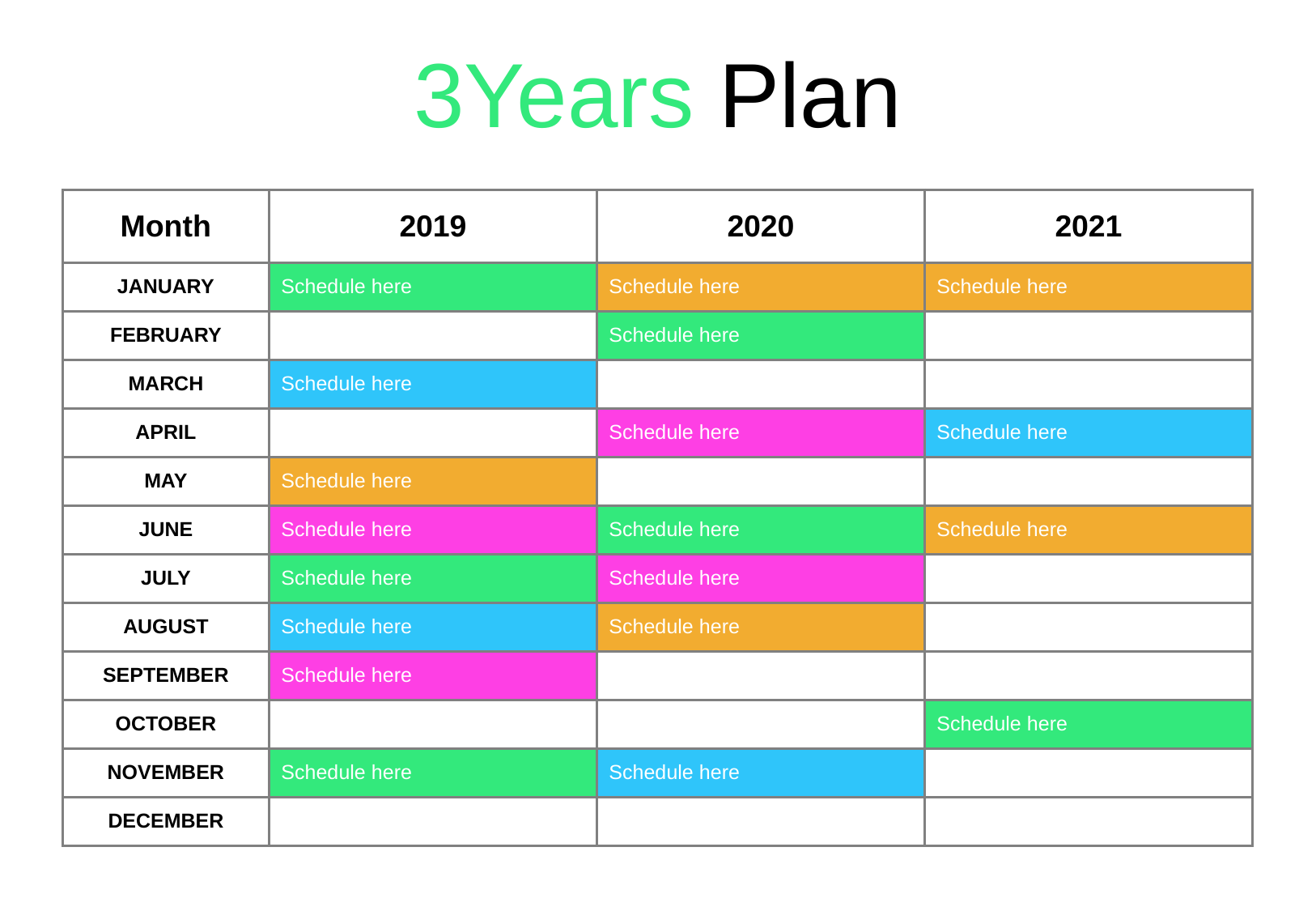

3Years Plan
| Month | 2019 | 2020 | 2021 |
| --- | --- | --- | --- |
| JANUARY | Schedule here | Schedule here | Schedule here |
| FEBRUARY | Schedule here | Schedule here |  |
| MARCH | Schedule here |  |  |
| APRIL |  | Schedule here | Schedule here |
| MAY | Schedule here |  |  |
| JUNE | Schedule here | Schedule here | Schedule here |
| JULY | Schedule here | Schedule here |  |
| AUGUST | Schedule here | Schedule here |  |
| SEPTEMBER | Schedule here |  |  |
| OCTOBER |  |  | Schedule here |
| NOVEMBER | Schedule here | Schedule here |  |
| DECEMBER |  |  |  |